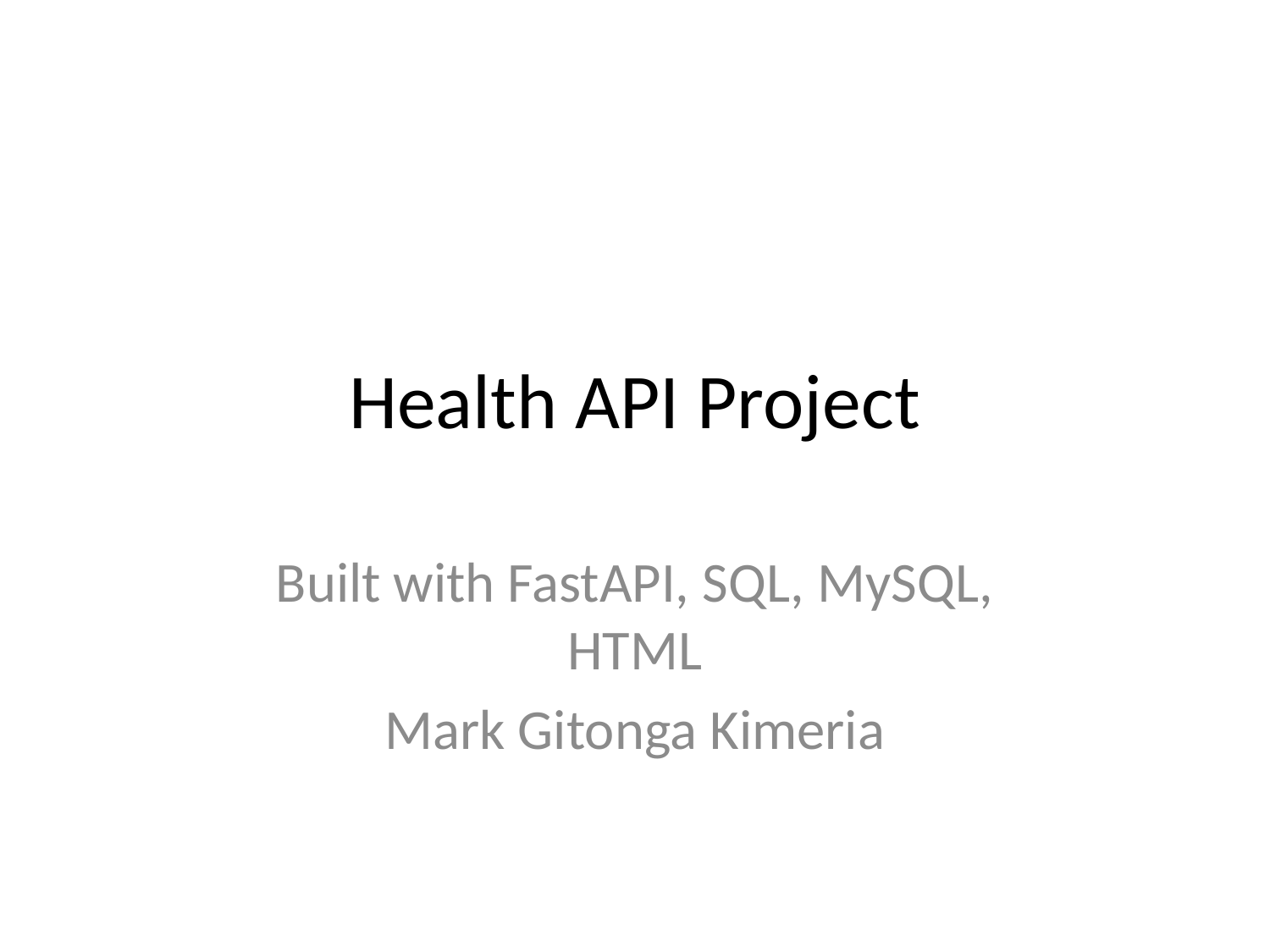

# Health API Project
Built with FastAPI, SQL, MySQL, HTML
Mark Gitonga Kimeria